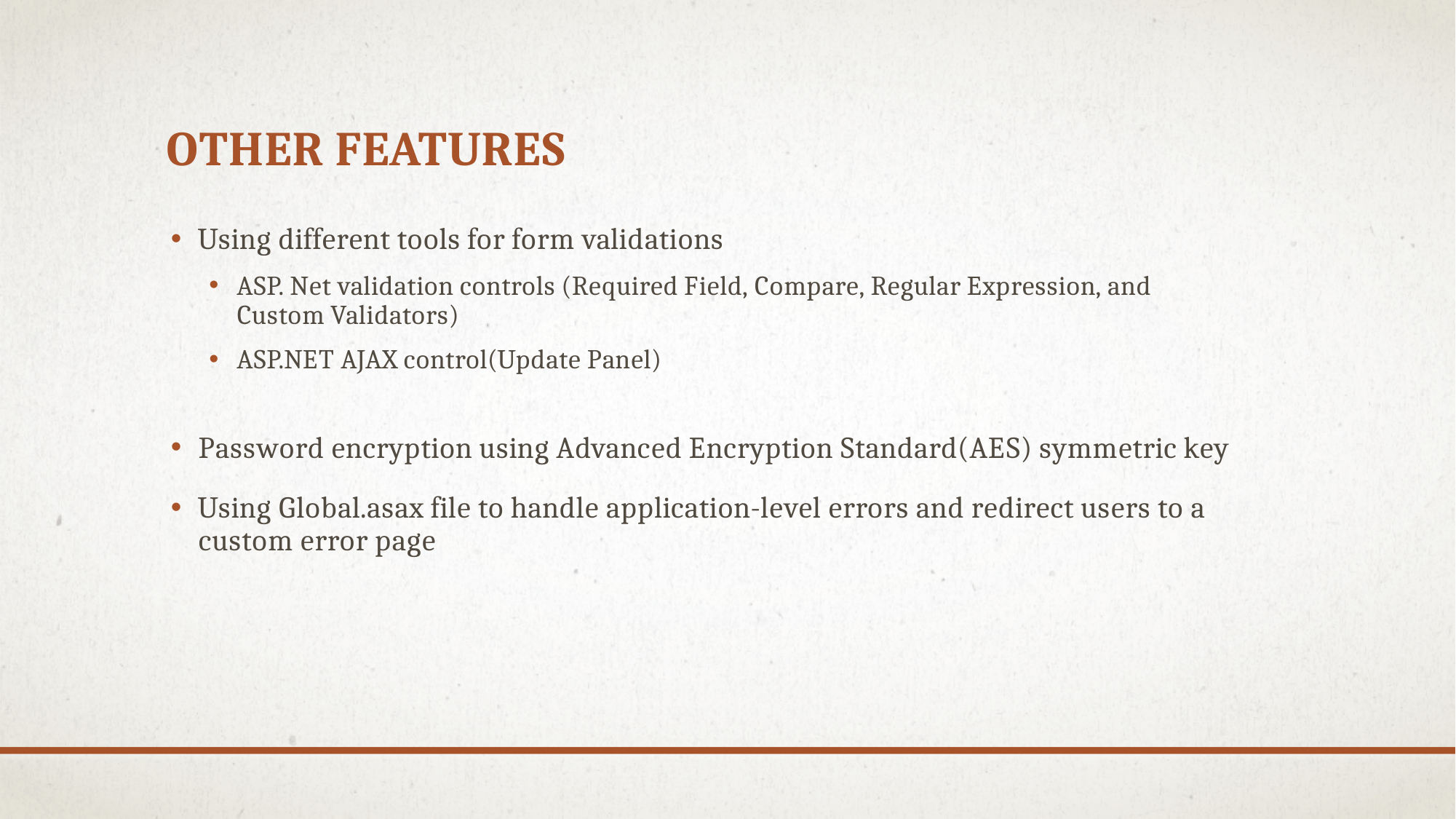

# Other features
Using different tools for form validations
ASP. Net validation controls (Required Field, Compare, Regular Expression, and Custom Validators)
ASP.NET AJAX control(Update Panel)

Password encryption using Advanced Encryption Standard(AES) symmetric key
Using Global.asax file to handle application-level errors and redirect users to a custom error page